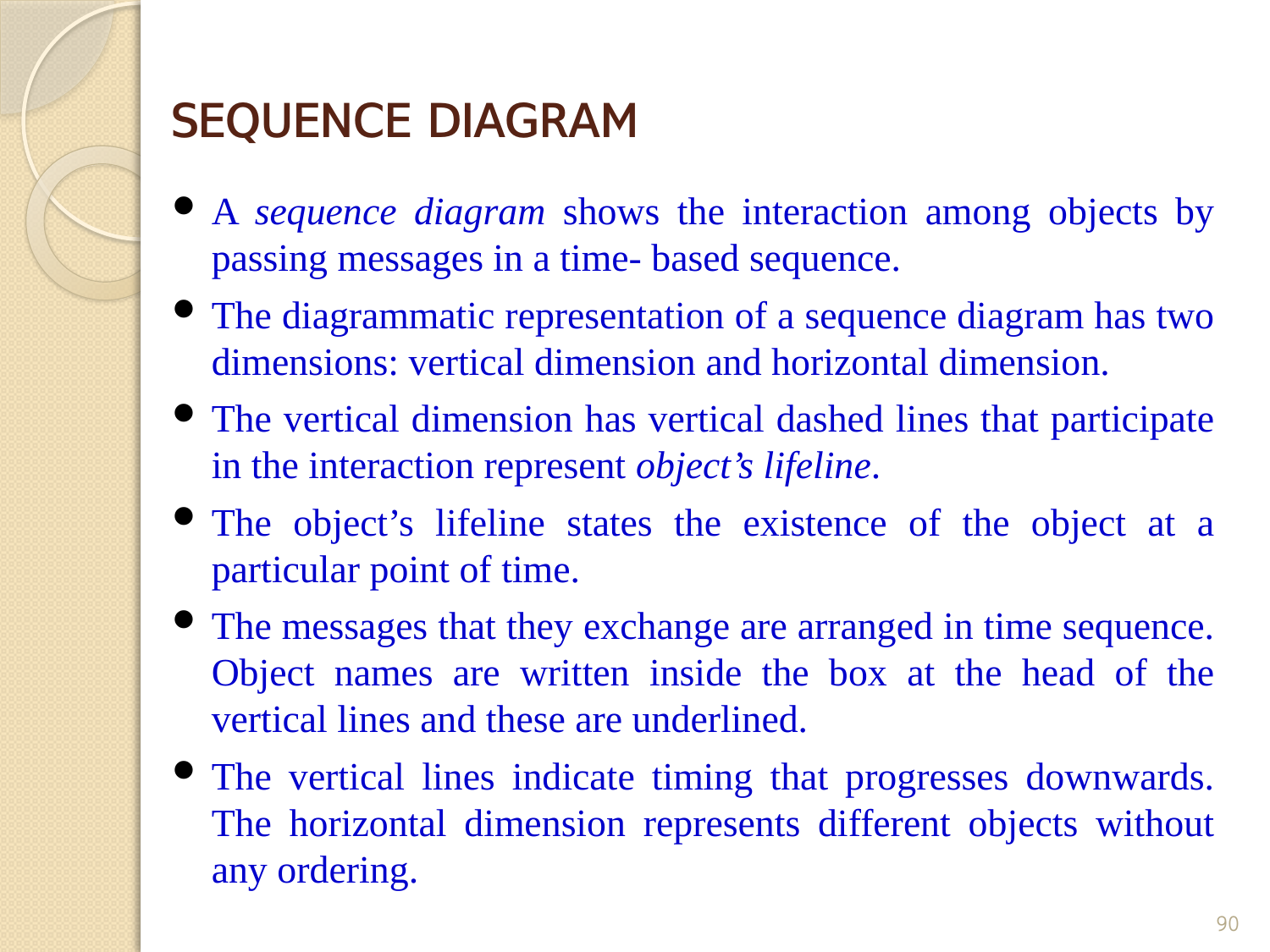

# SEQUENCE DIAGRAM
A sequence diagram shows the interaction among objects by passing messages in a time- based sequence.
The diagrammatic representation of a sequence diagram has two dimensions: vertical dimension and horizontal dimension.
The vertical dimension has vertical dashed lines that participate in the interaction represent object’s lifeline.
The object’s lifeline states the existence of the object at a particular point of time.
The messages that they exchange are arranged in time sequence. Object names are written inside the box at the head of the vertical lines and these are underlined.
The vertical lines indicate timing that progresses downwards. The horizontal dimension represents different objects without any ordering.
90